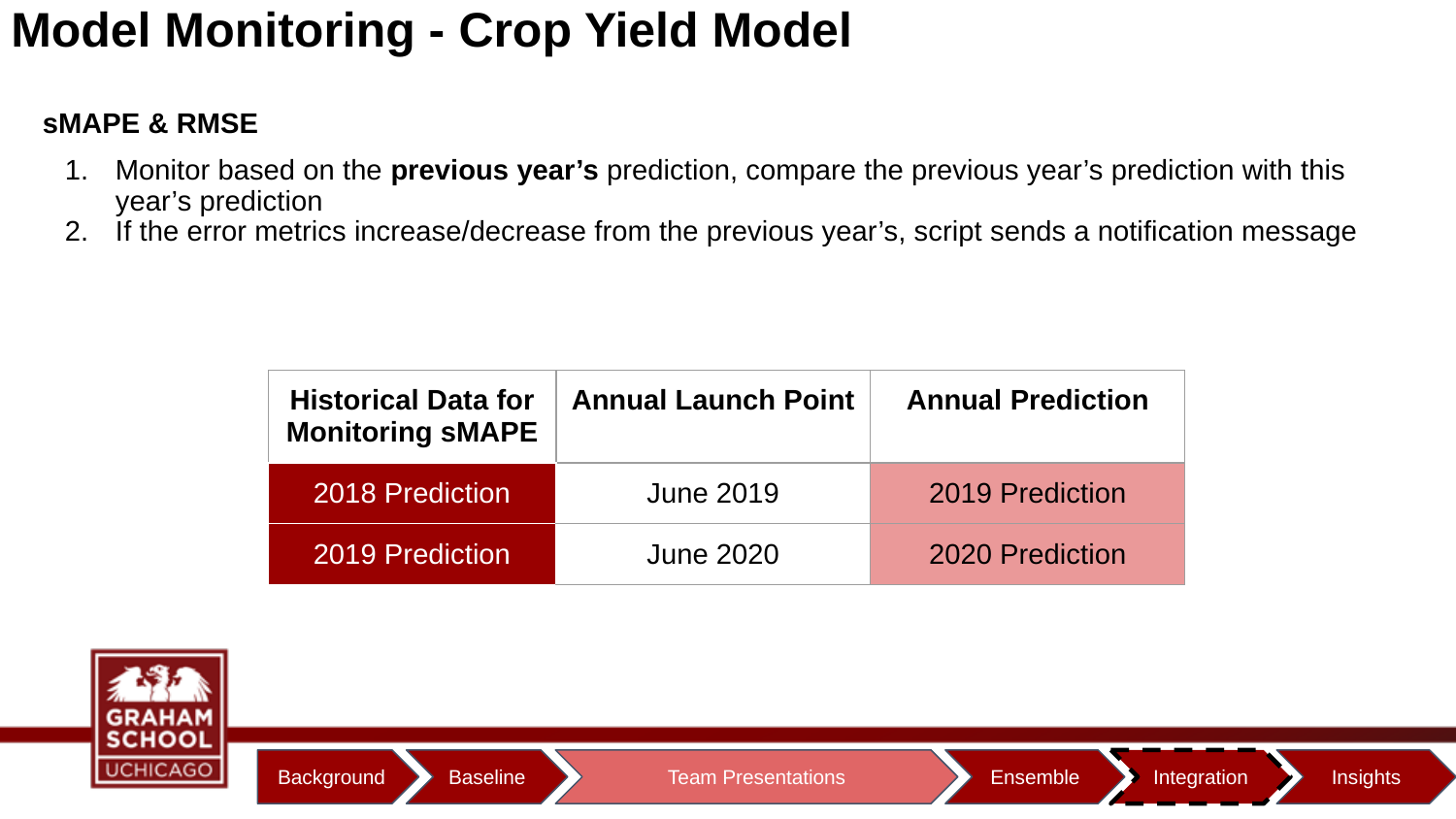

# Model Monitoring - Crop Yield Model
sMAPE & RMSE
Monitor based on the previous year’s prediction, compare the previous year’s prediction with this year’s prediction
If the error metrics increase/decrease from the previous year’s, script sends a notification message

| Historical Data for Monitoring sMAPE | Annual Launch Point | Annual Prediction |
| --- | --- | --- |
| 2018 Prediction | June 2019 | 2019 Prediction |
| 2019 Prediction | June 2020 | 2020 Prediction |
Background
Baseline
Team Presentations
Ensemble
Integration
Insights